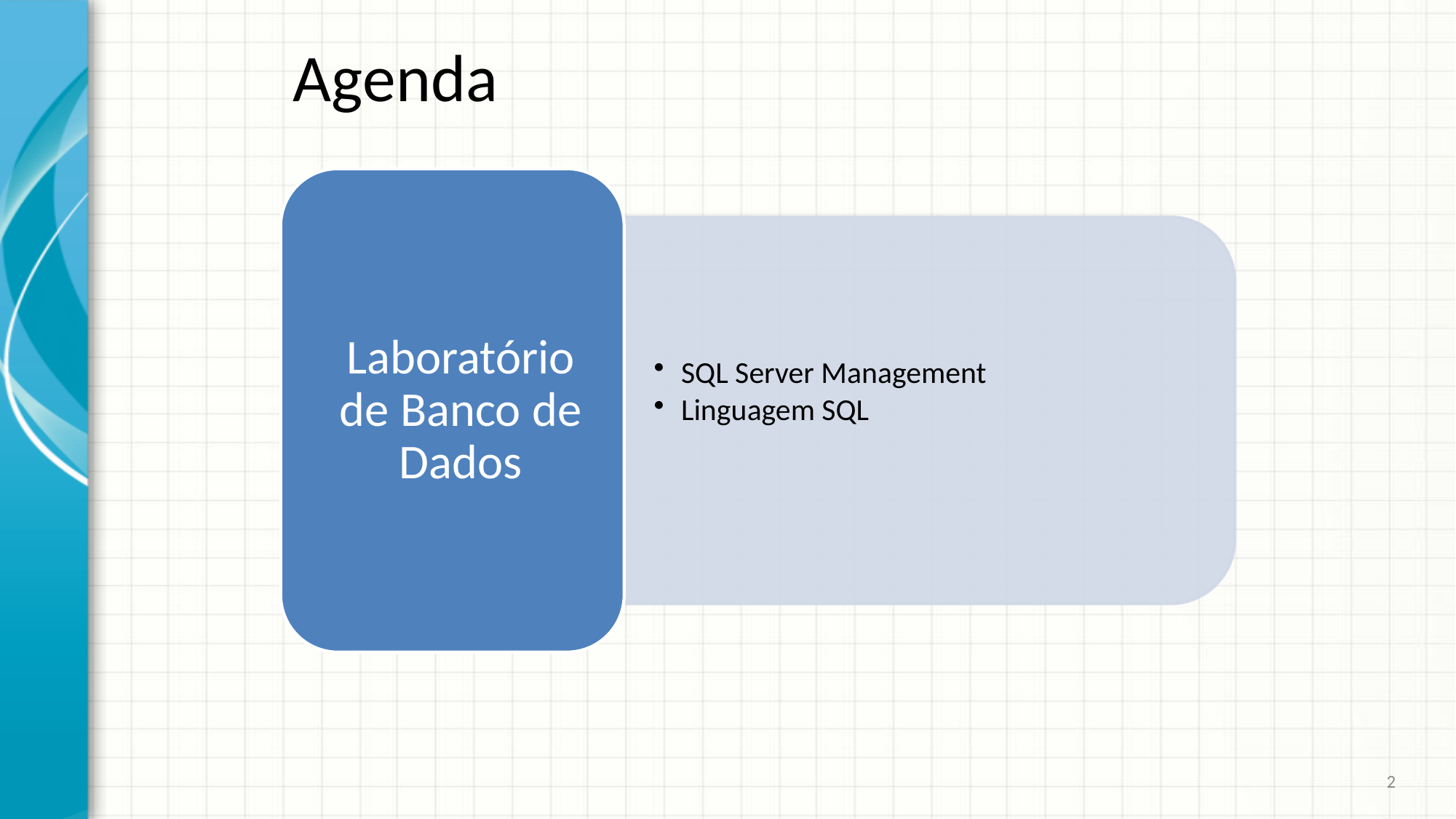

# Agenda
SQL Server Management
Linguagem SQL

Laboratório de Banco de Dados
2